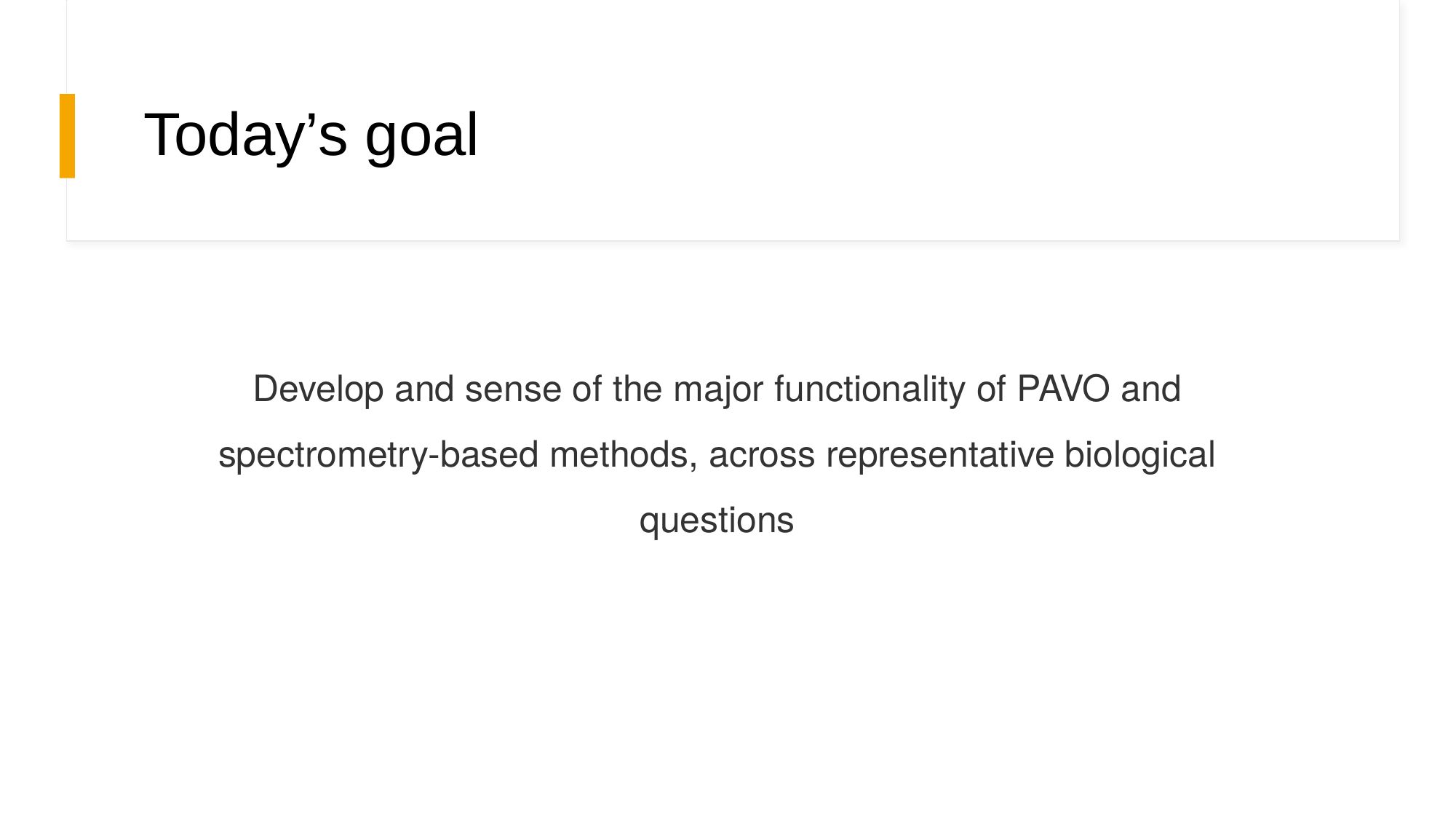

# Today’s goal
Develop and sense of the major functionality of PAVO and spectrometry-based methods, across representative biological questions